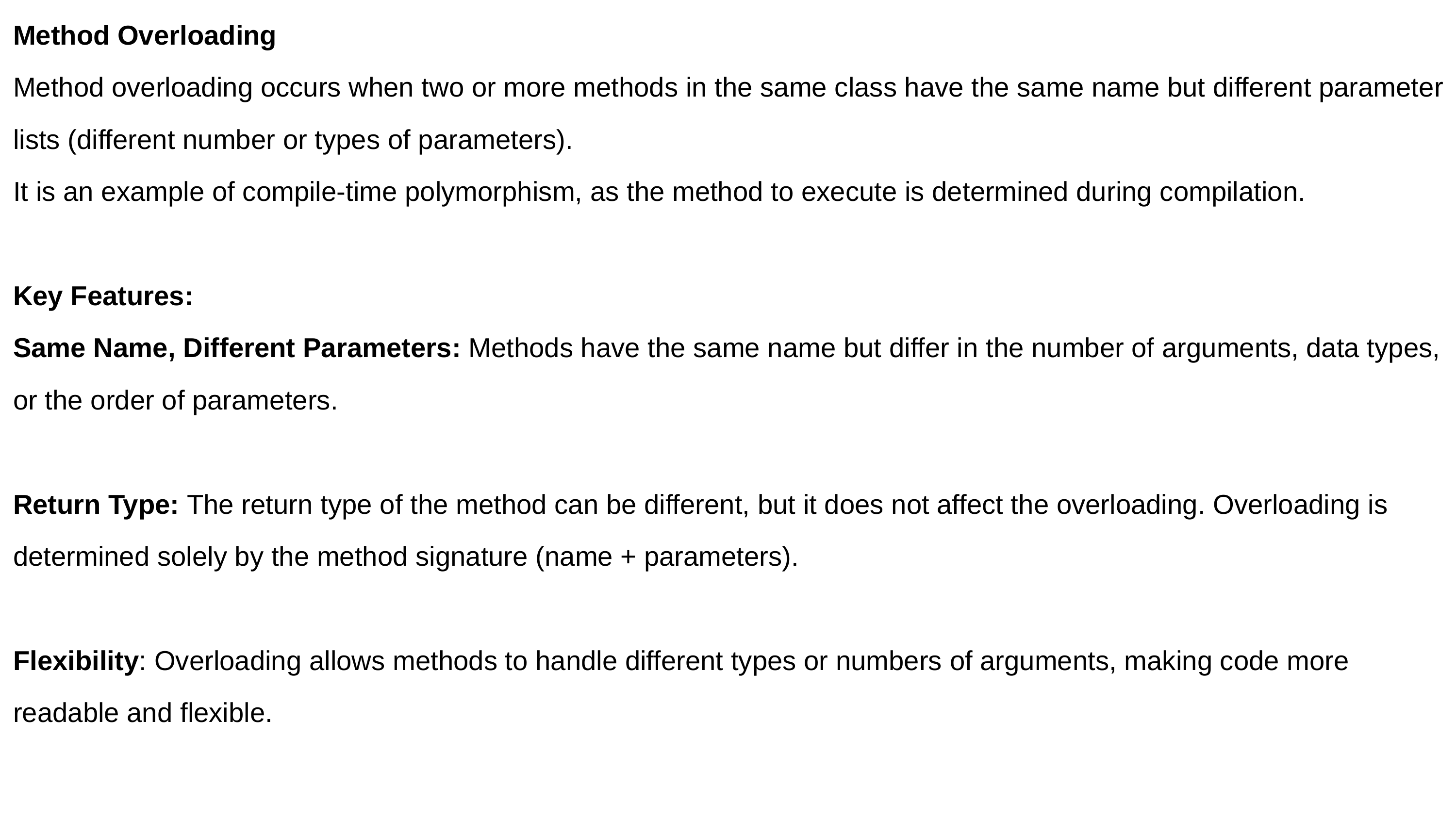

Method Overloading
Method overloading occurs when two or more methods in the same class have the same name but different parameter lists (different number or types of parameters).
It is an example of compile-time polymorphism, as the method to execute is determined during compilation.

Key Features:
Same Name, Different Parameters: Methods have the same name but differ in the number of arguments, data types, or the order of parameters.

Return Type: The return type of the method can be different, but it does not affect the overloading. Overloading is determined solely by the method signature (name + parameters).

Flexibility: Overloading allows methods to handle different types or numbers of arguments, making code more readable and flexible.